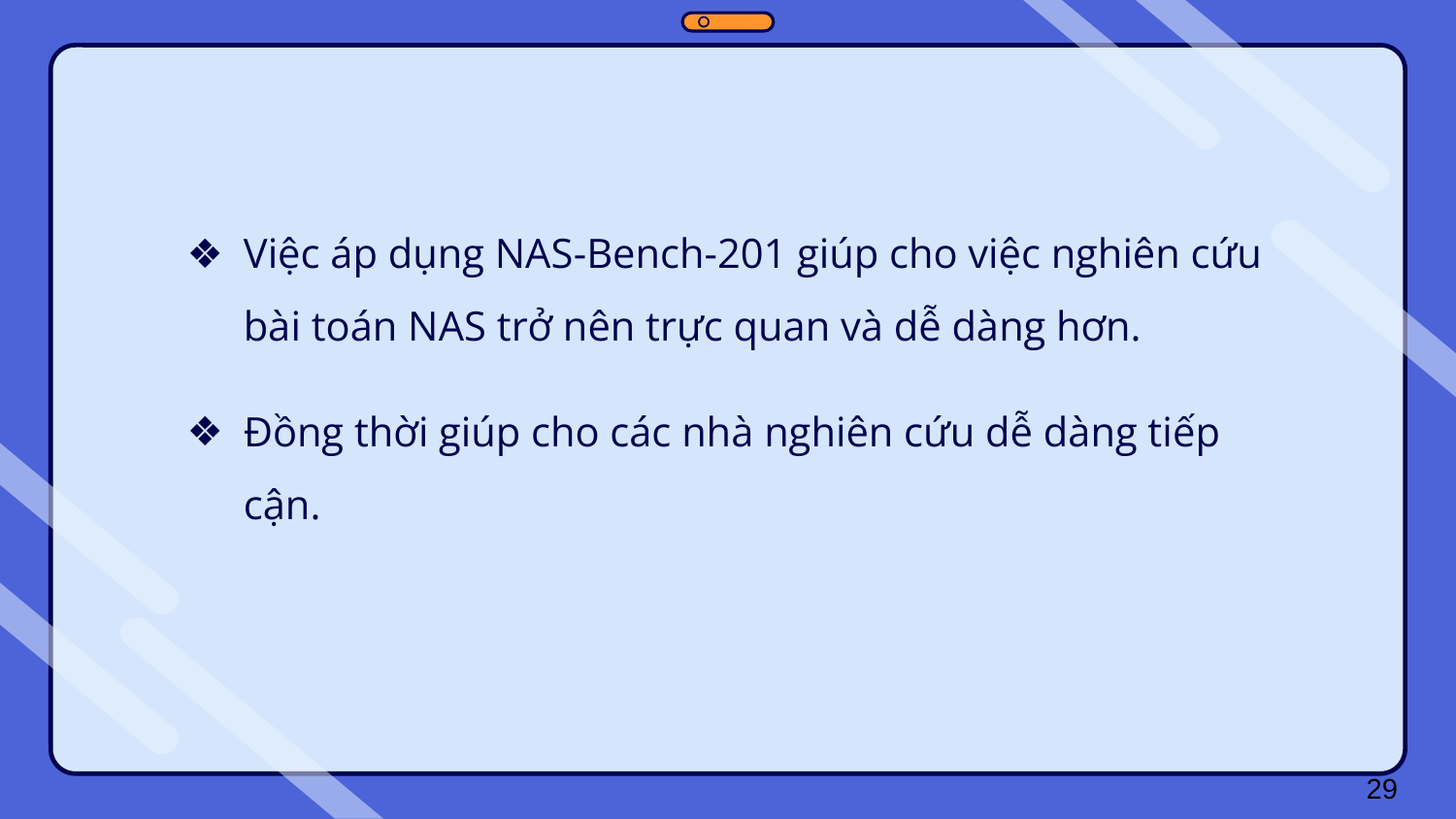

Việc áp dụng NAS-Bench-201 giúp cho việc nghiên cứu bài toán NAS trở nên trực quan và dễ dàng hơn.

Đồng thời giúp cho các nhà nghiên cứu dễ dàng tiếp cận.
29